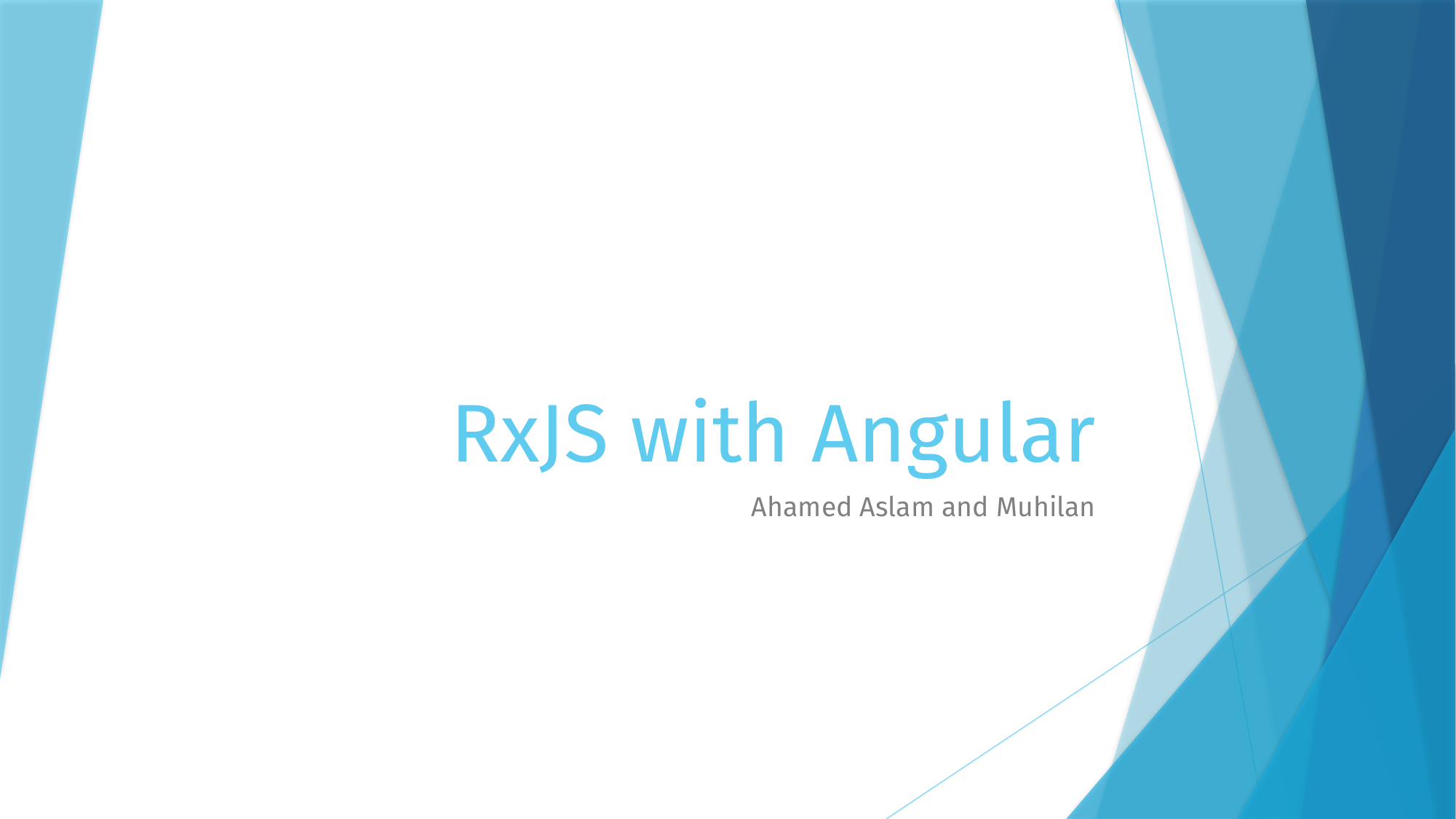

# RxJS with Angular
Ahamed Aslam and Muhilan